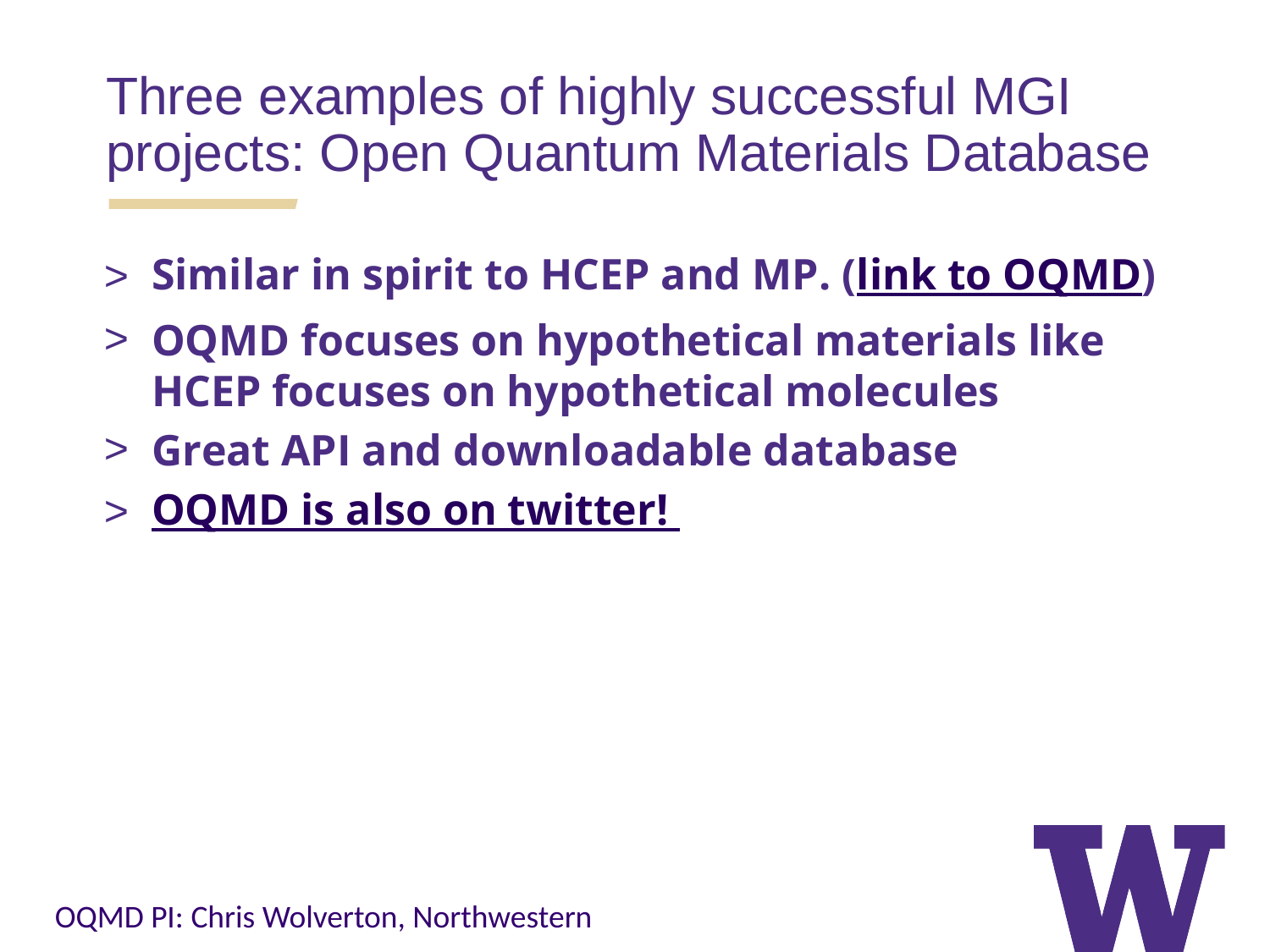

Three examples of highly successful MGI projects: Open Quantum Materials Database
Similar in spirit to HCEP and MP. (link to OQMD)
OQMD focuses on hypothetical materials like HCEP focuses on hypothetical molecules
Great API and downloadable database
OQMD is also on twitter!

OQMD PI: Chris Wolverton, Northwestern